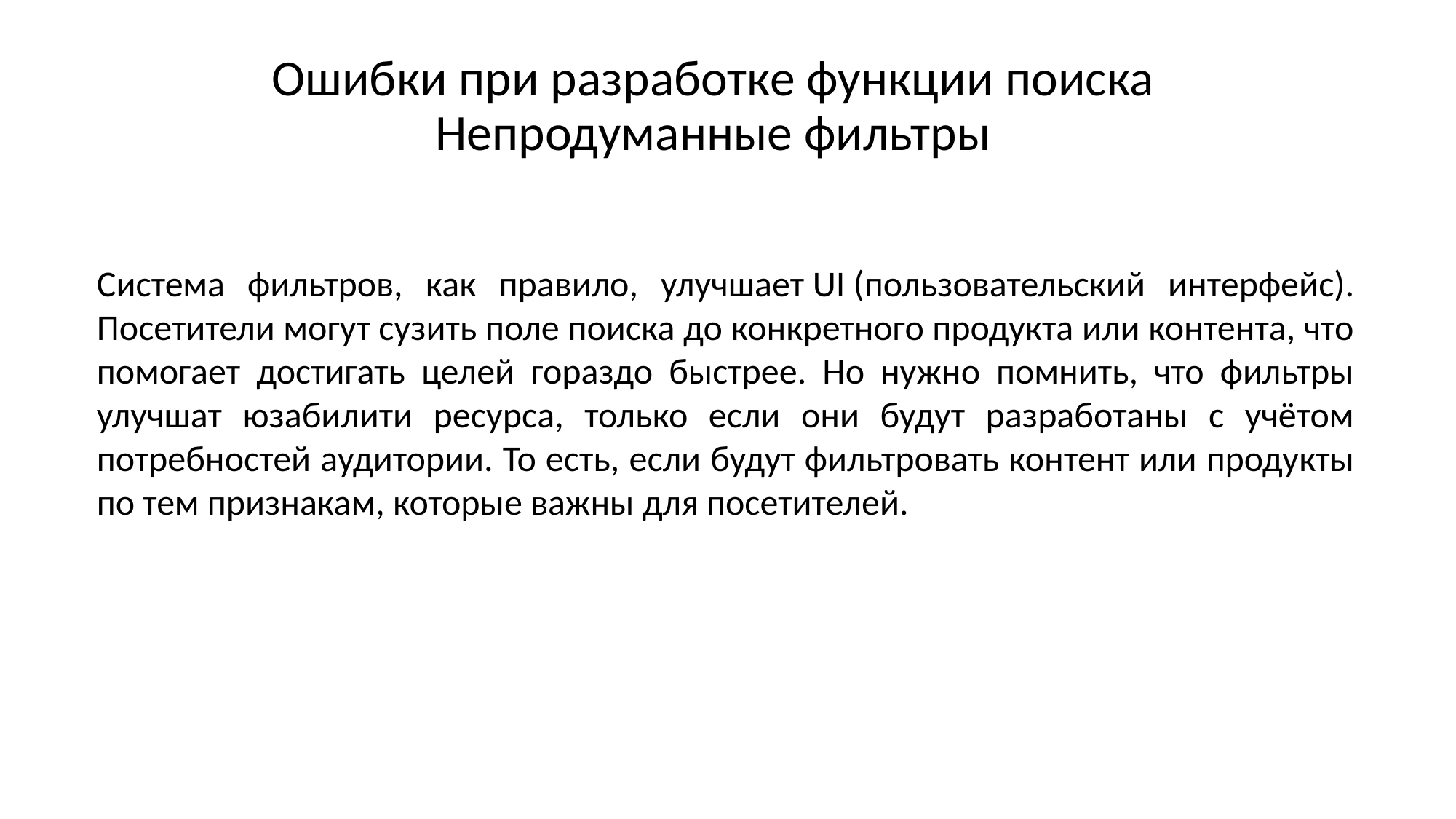

# Ошибки при разработке функции поиска Непродуманные фильтры

Система фильтров, как правило, улучшает UI (пользовательский интерфейс). Посетители могут сузить поле поиска до конкретного продукта или контента, что помогает достигать целей гораздо быстрее. Но нужно помнить, что фильтры улучшат юзабилити ресурса, только если они будут разработаны с учётом потребностей аудитории. То есть, если будут фильтровать контент или продукты по тем признакам, которые важны для посетителей.